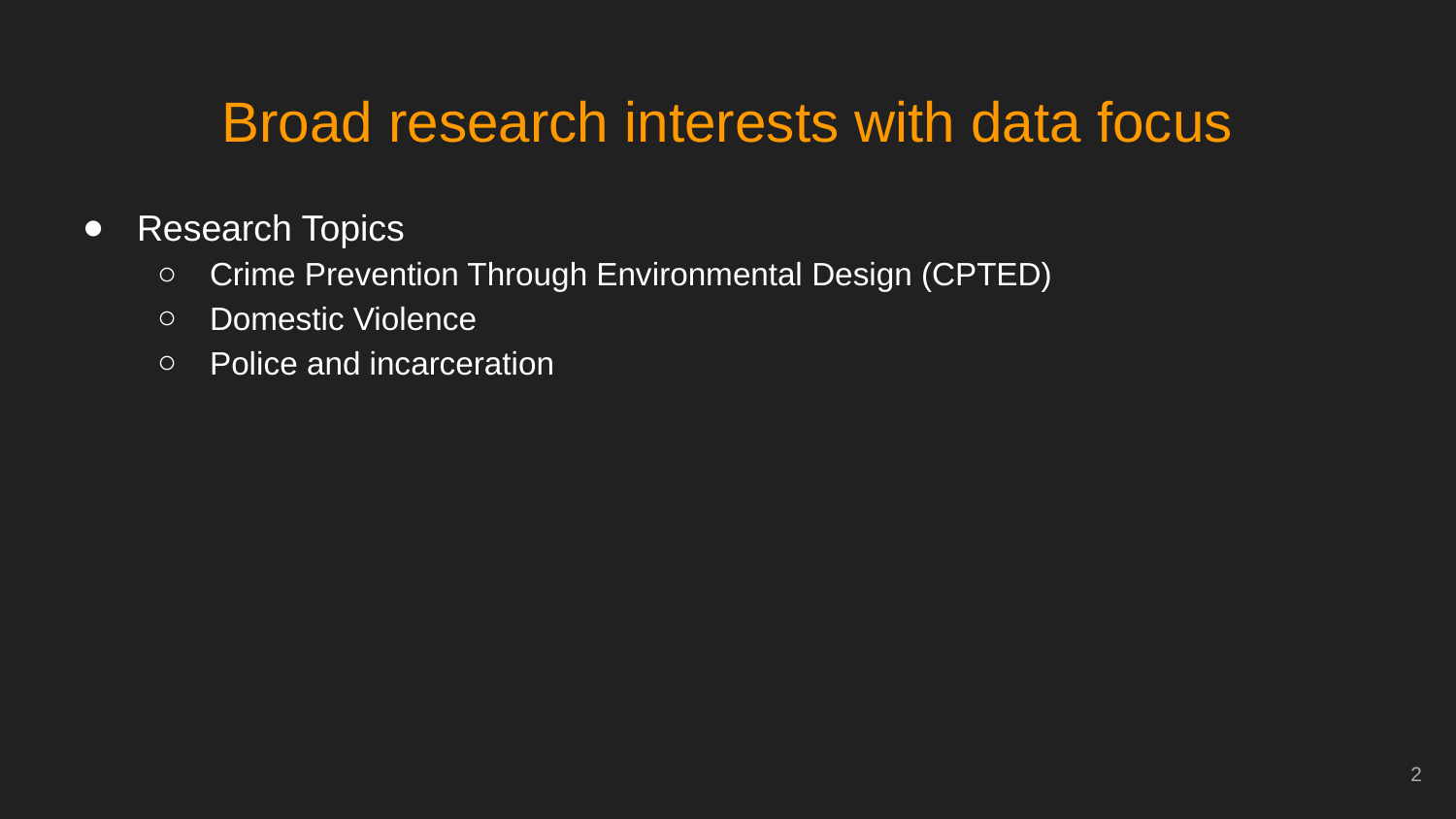

# Broad research interests with data focus
Research Topics
Crime Prevention Through Environmental Design (CPTED)
Domestic Violence
Police and incarceration

2